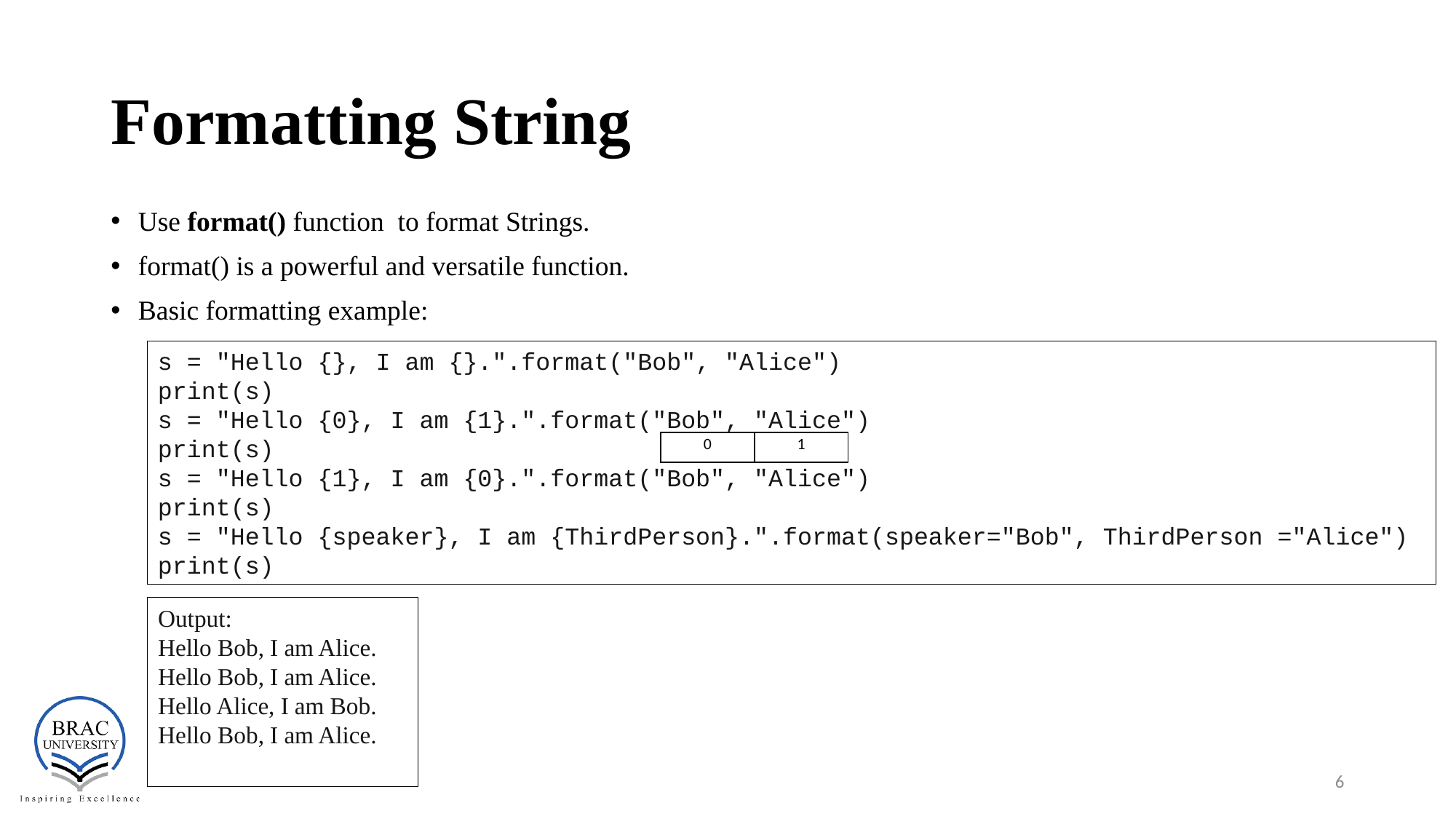

# Formatting String
Use format() function  to format Strings.
format() is a powerful and versatile function.
Basic formatting example:

s = "Hello {}, I am {}.".format("Bob", "Alice")
print(s)
s = "Hello {0}, I am {1}.".format("Bob", "Alice")
print(s)
s = "Hello {1}, I am {0}.".format("Bob", "Alice")
print(s)
s = "Hello {speaker}, I am {ThirdPerson}.".format(speaker="Bob", ThirdPerson ="Alice")
print(s)
| 0 | 1 |
| --- | --- |
Output:
Hello Bob, I am Alice.
Hello Bob, I am Alice.
Hello Alice, I am Bob.
Hello Bob, I am Alice.

6